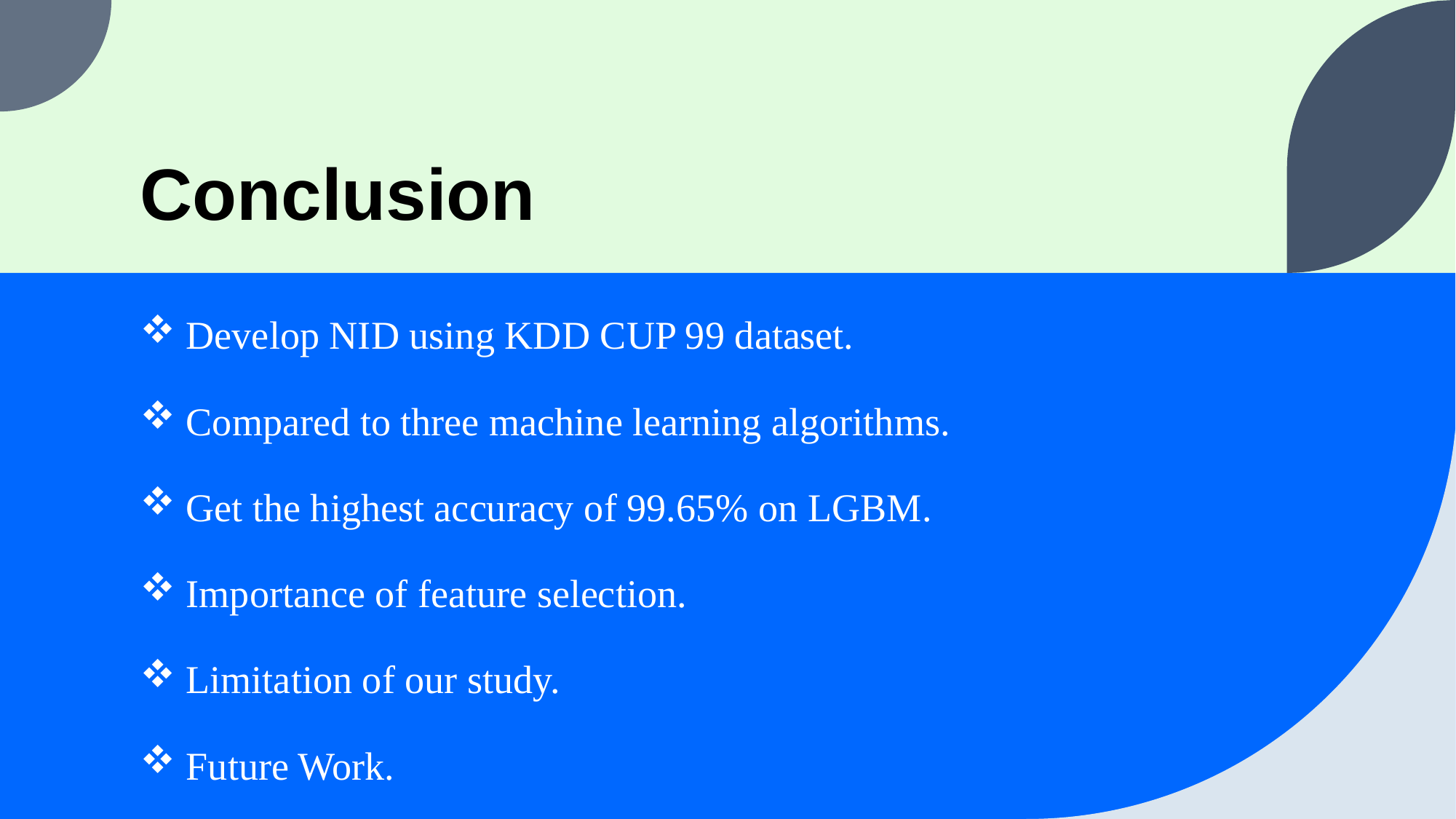

# Conclusion
 Develop NID using KDD CUP 99 dataset.
 Compared to three machine learning algorithms.
 Get the highest accuracy of 99.65% on LGBM.
 Importance of feature selection.
 Limitation of our study.
 Future Work.